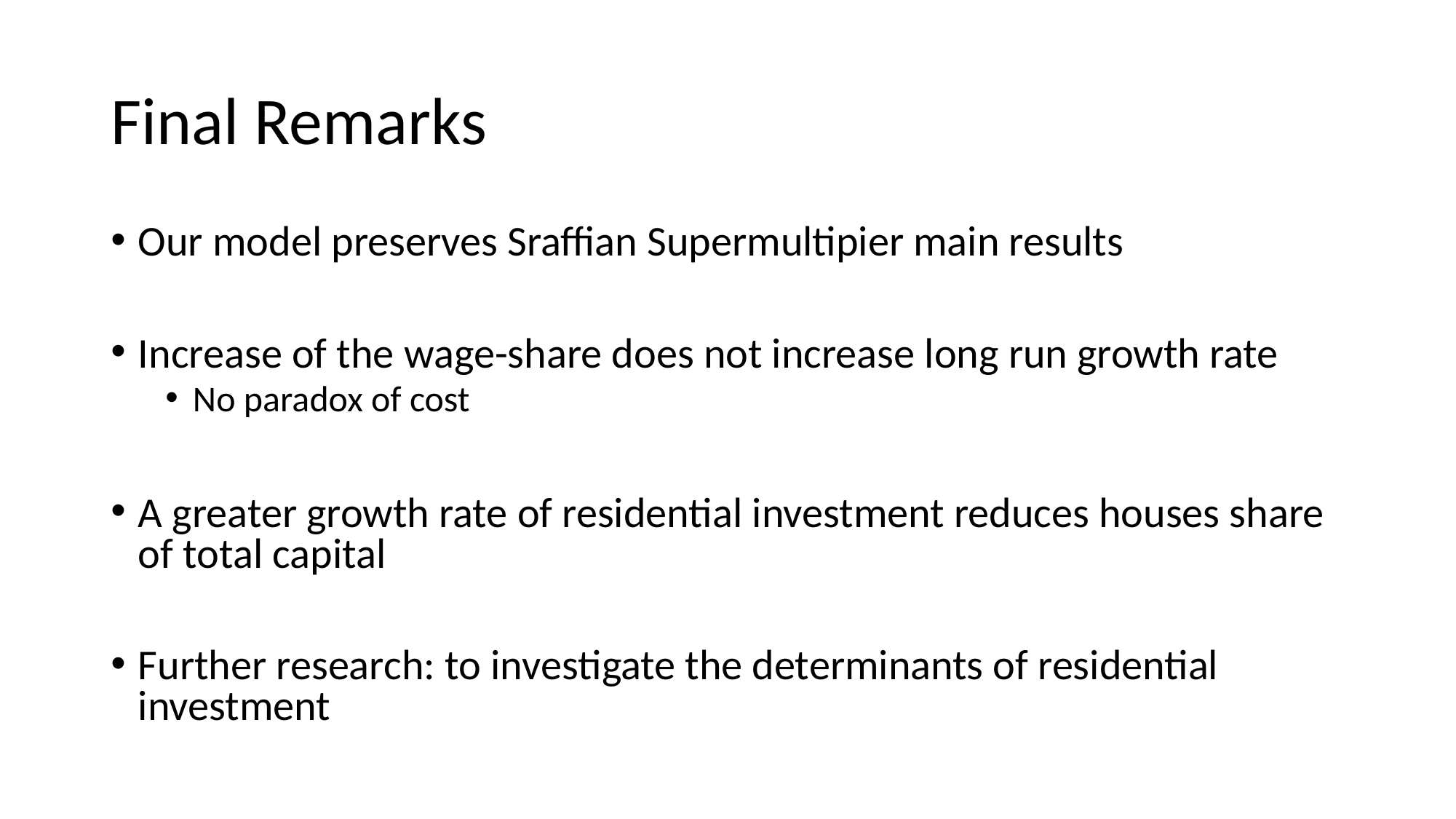

# Final Remarks
Our model preserves Sraffian Supermultipier main results

Increase of the wage-share does not increase long run growth rate
No paradox of cost

A greater growth rate of residential investment reduces houses share of total capital

Further research: to investigate the determinants of residential investment